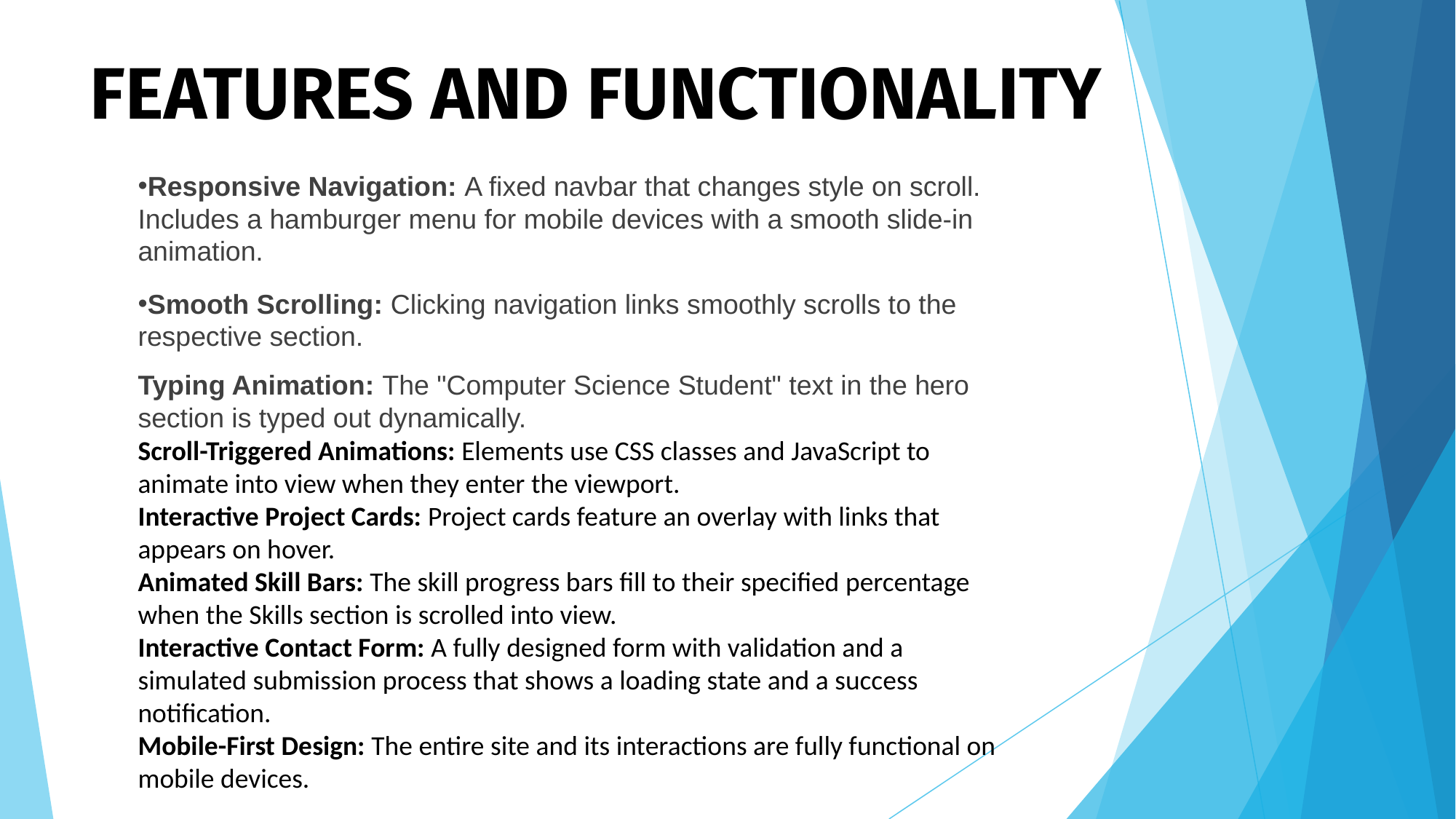

# FEATURES AND FUNCTIONALITY
Responsive Navigation: A fixed navbar that changes style on scroll. Includes a hamburger menu for mobile devices with a smooth slide-in animation.
Smooth Scrolling: Clicking navigation links smoothly scrolls to the respective section.
Typing Animation: The "Computer Science Student" text in the hero section is typed out dynamically.
Scroll-Triggered Animations: Elements use CSS classes and JavaScript to animate into view when they enter the viewport.
Interactive Project Cards: Project cards feature an overlay with links that appears on hover.
Animated Skill Bars: The skill progress bars fill to their specified percentage when the Skills section is scrolled into view.
Interactive Contact Form: A fully designed form with validation and a simulated submission process that shows a loading state and a success notification.
Mobile-First Design: The entire site and its interactions are fully functional on mobile devices.